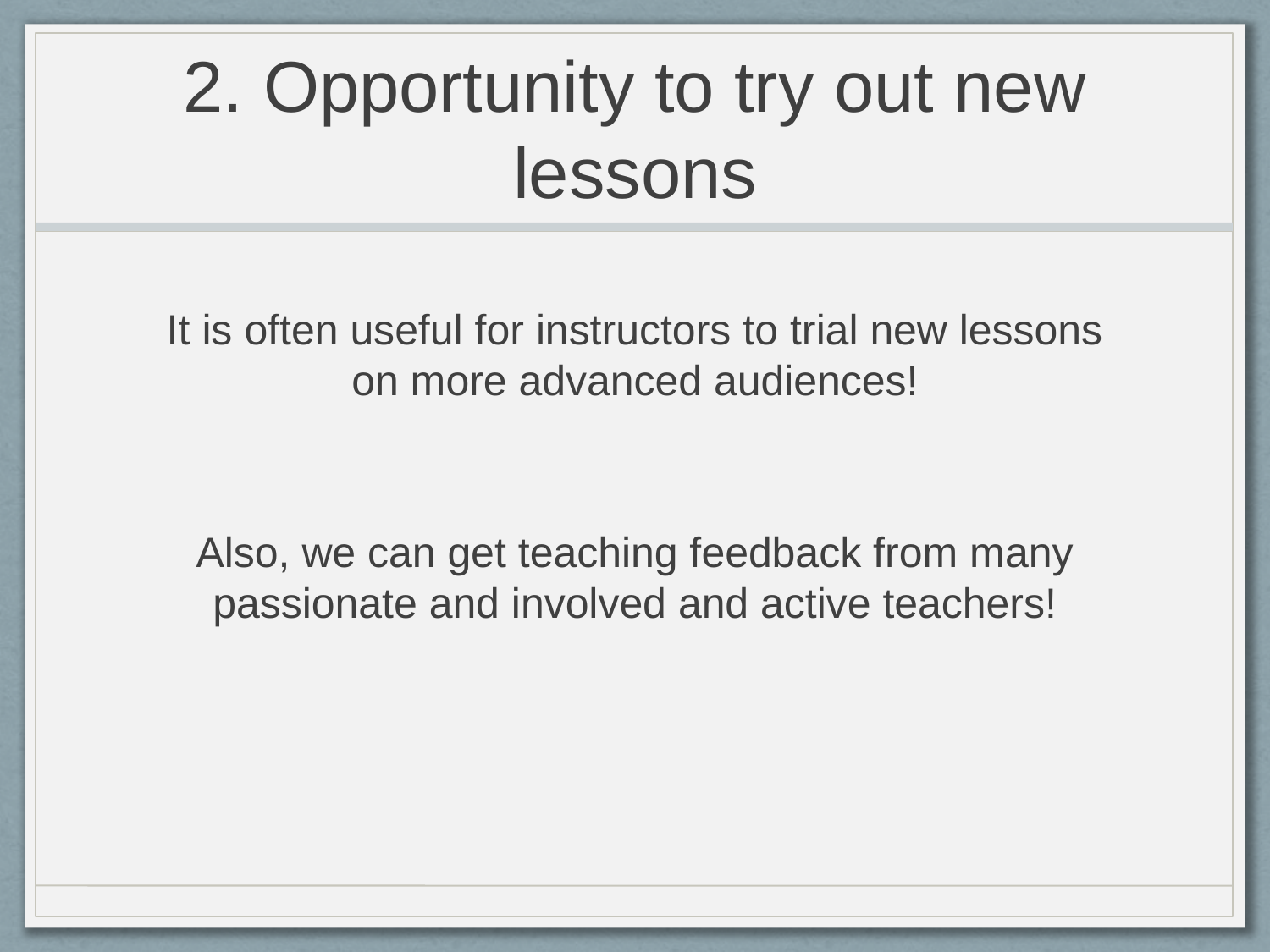

# 2. Opportunity to try out new lessons
It is often useful for instructors to trial new lessons on more advanced audiences!

Also, we can get teaching feedback from many passionate and involved and active teachers!